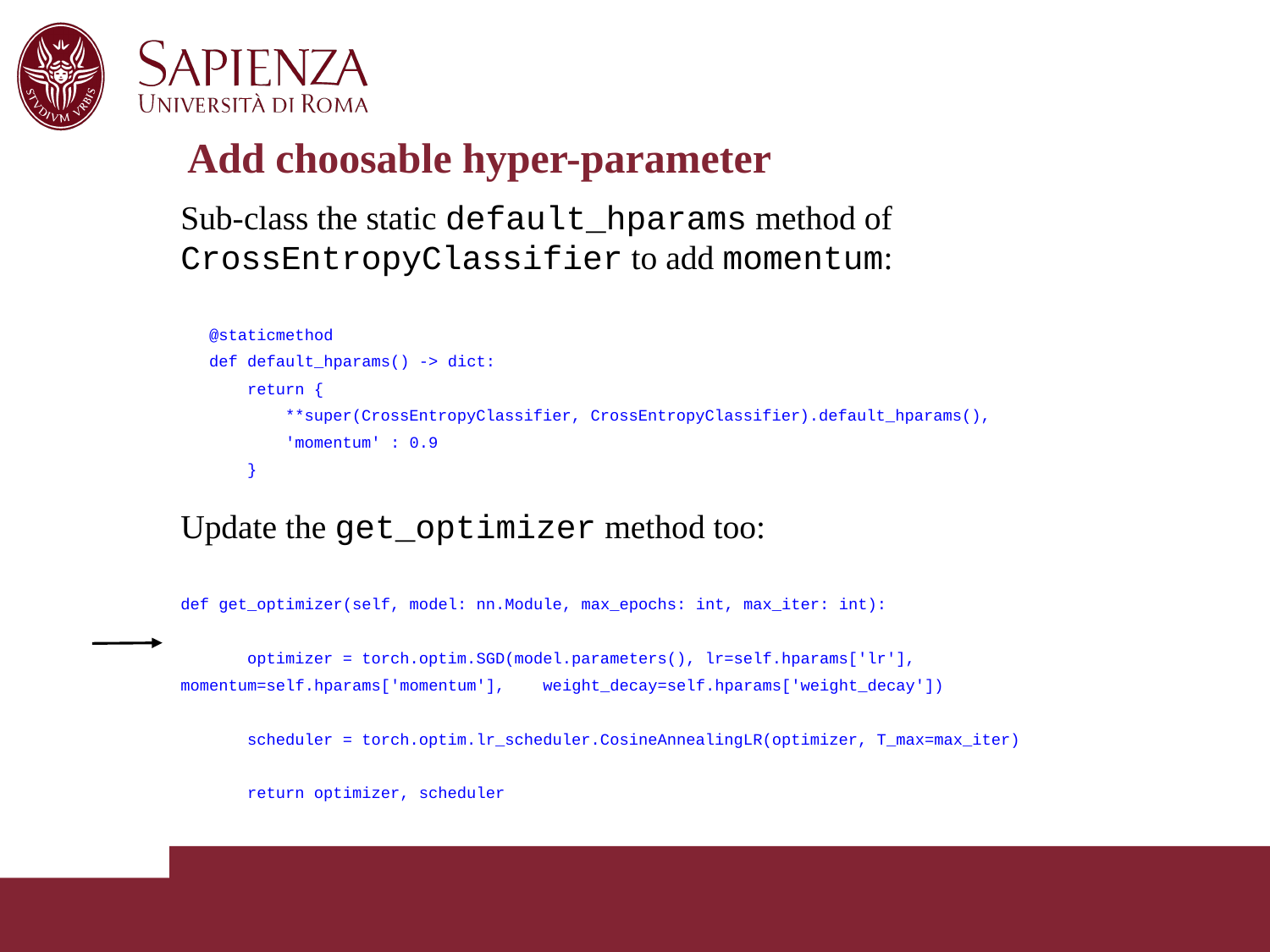

# Add choosable hyper-parameter

Sub-class the static default_hparams method of CrossEntropyClassifier to add momentum:

   @staticmethod
   def default_hparams() -> dict:
       return {
           **super(CrossEntropyClassifier, CrossEntropyClassifier).default_hparams(),
           'momentum' : 0.9
       }

Update the get_optimizer method too:

def get_optimizer(self, model: nn.Module, max_epochs: int, max_iter: int):

       optimizer = torch.optim.SGD(model.parameters(), lr=self.hparams['lr'], momentum=self.hparams['momentum'],    weight_decay=self.hparams['weight_decay'])

       scheduler = torch.optim.lr_scheduler.CosineAnnealingLR(optimizer, T_max=max_iter)

       return optimizer, scheduler